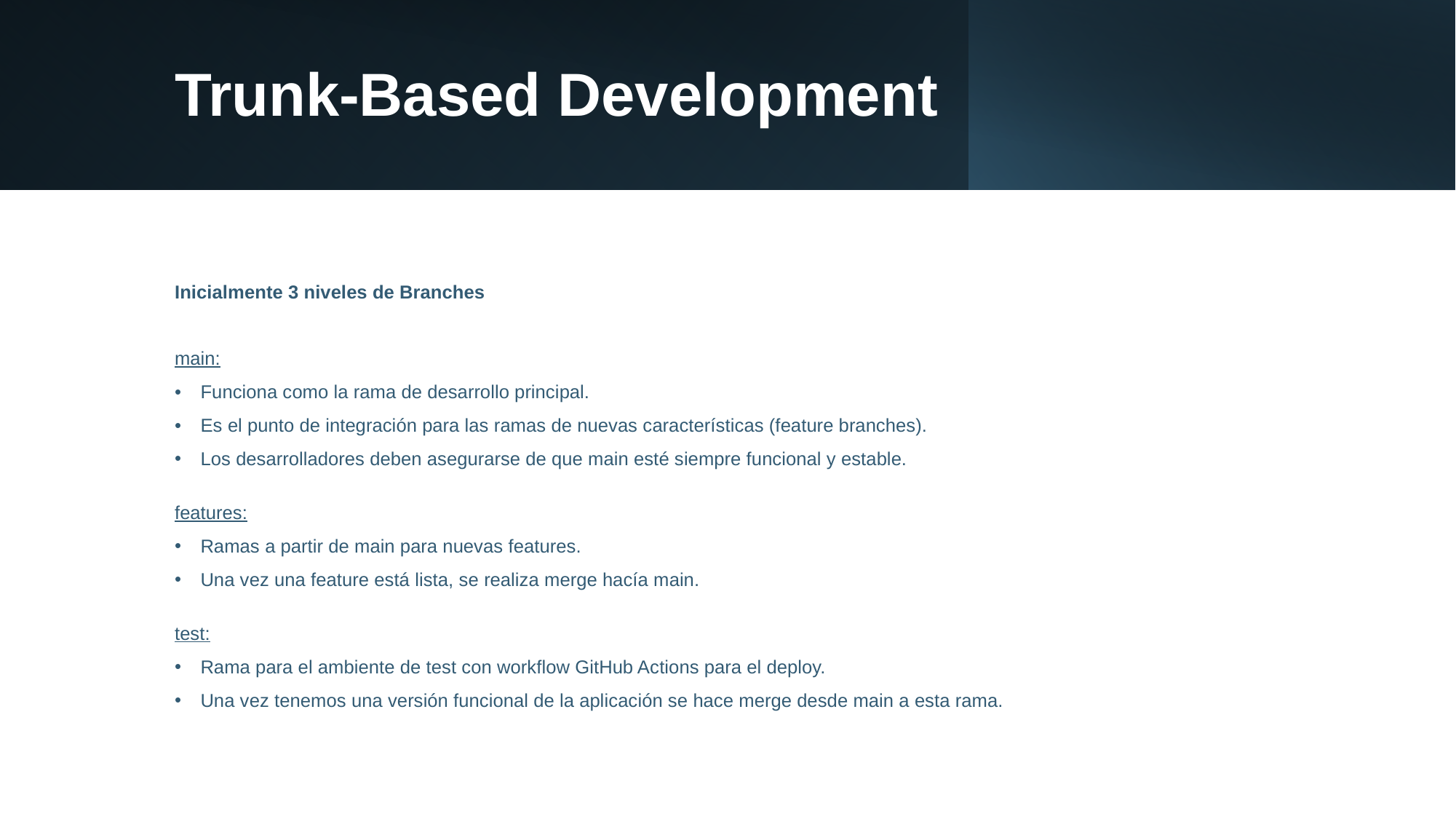

# Trunk-Based Development
Inicialmente 3 niveles de Branches

main:
Funciona como la rama de desarrollo principal.
Es el punto de integración para las ramas de nuevas características (feature branches).
Los desarrolladores deben asegurarse de que main esté siempre funcional y estable.
features:
Ramas a partir de main para nuevas features.
Una vez una feature está lista, se realiza merge hacía main.
test:
Rama para el ambiente de test con workflow GitHub Actions para el deploy.
Una vez tenemos una versión funcional de la aplicación se hace merge desde main a esta rama.